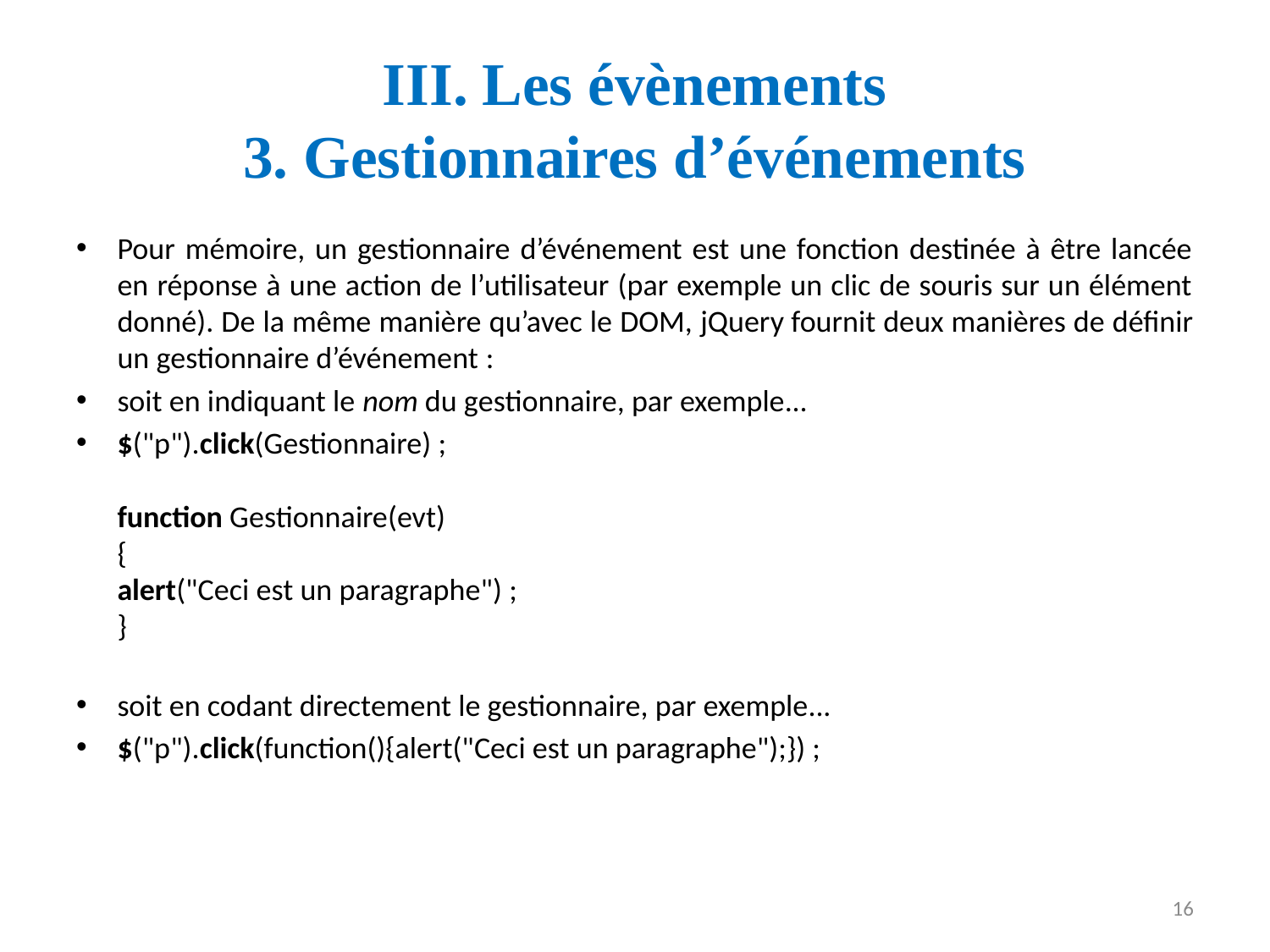

# III. Les évènements 3. Gestionnaires d’événements
Pour mémoire, un gestionnaire d’événement est une fonction destinée à être lancée en réponse à une action de l’utilisateur (par exemple un clic de souris sur un élément donné). De la même manière qu’avec le DOM, jQuery fournit deux manières de définir un gestionnaire d’événement :
soit en indiquant le nom du gestionnaire, par exemple...
$("p").click(Gestionnaire) ;
function Gestionnaire(evt)
{
alert("Ceci est un paragraphe") ;
}
soit en codant directement le gestionnaire, par exemple...
$("p").click(function(){alert("Ceci est un paragraphe");}) ;
16